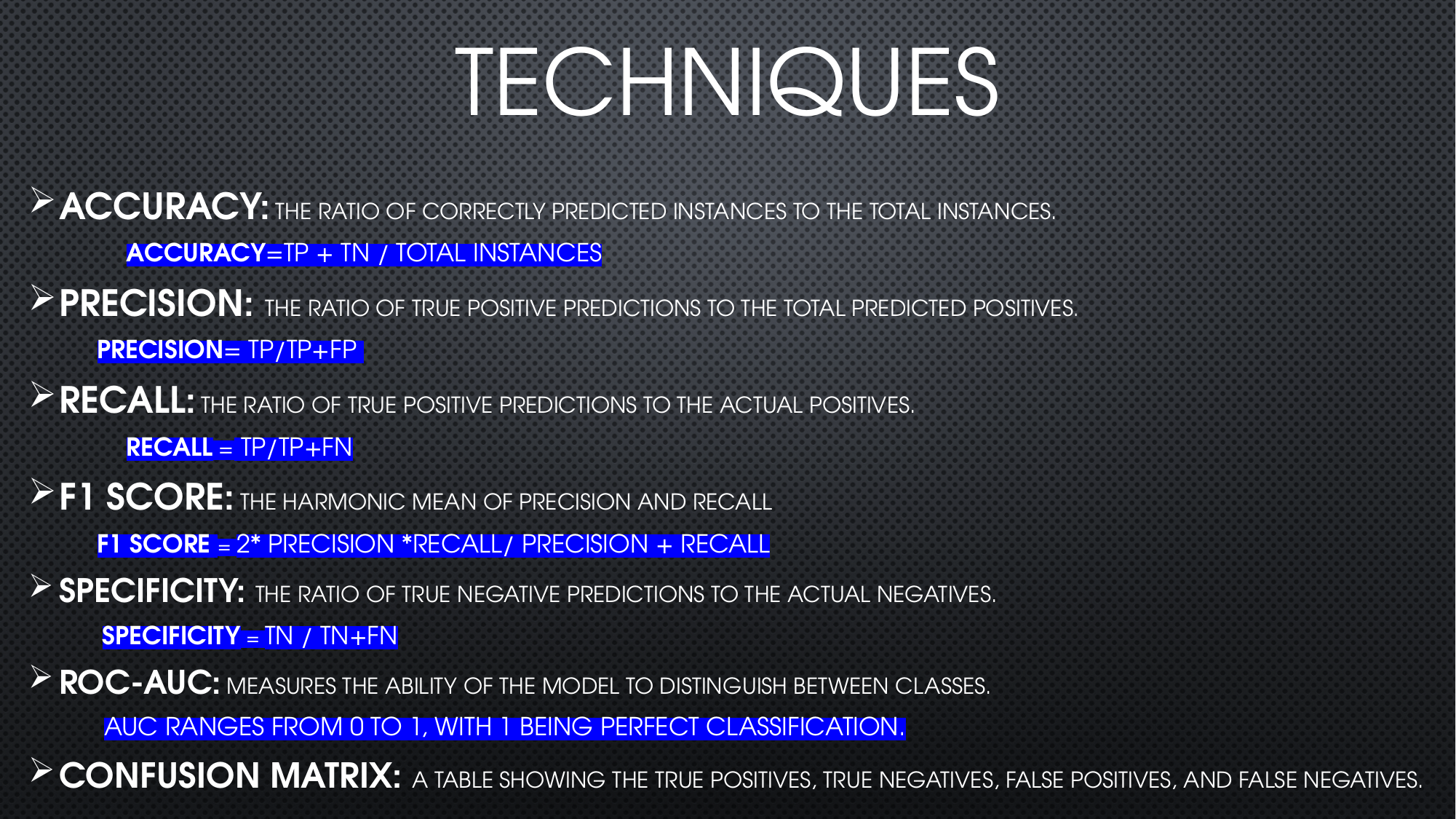

# Techniques
Accuracy: The ratio of correctly predicted instances to the total instances.
Accuracy=TP + TN / Total instances
Precision:  The ratio of true positive predictions to the total predicted positives.
	Precision= TP/TP+FP
Recall: The ratio of true positive predictions to the actual positives.
Recall = TP/TP+FN
F1 Score: The harmonic mean of precision and recall
	F1 Score = 2* Precision *Recall/ Precision + Recall
Specificity: The ratio of true negative predictions to the actual negatives.
	 Specificity = TN / TN+FN
ROC-AUC: Measures the ability of the model to distinguish between classes.
	 AUC ranges from 0 to 1, with 1 being perfect classification.
Confusion Matrix: A table showing the true positives, true negatives, false positives, and false negatives.